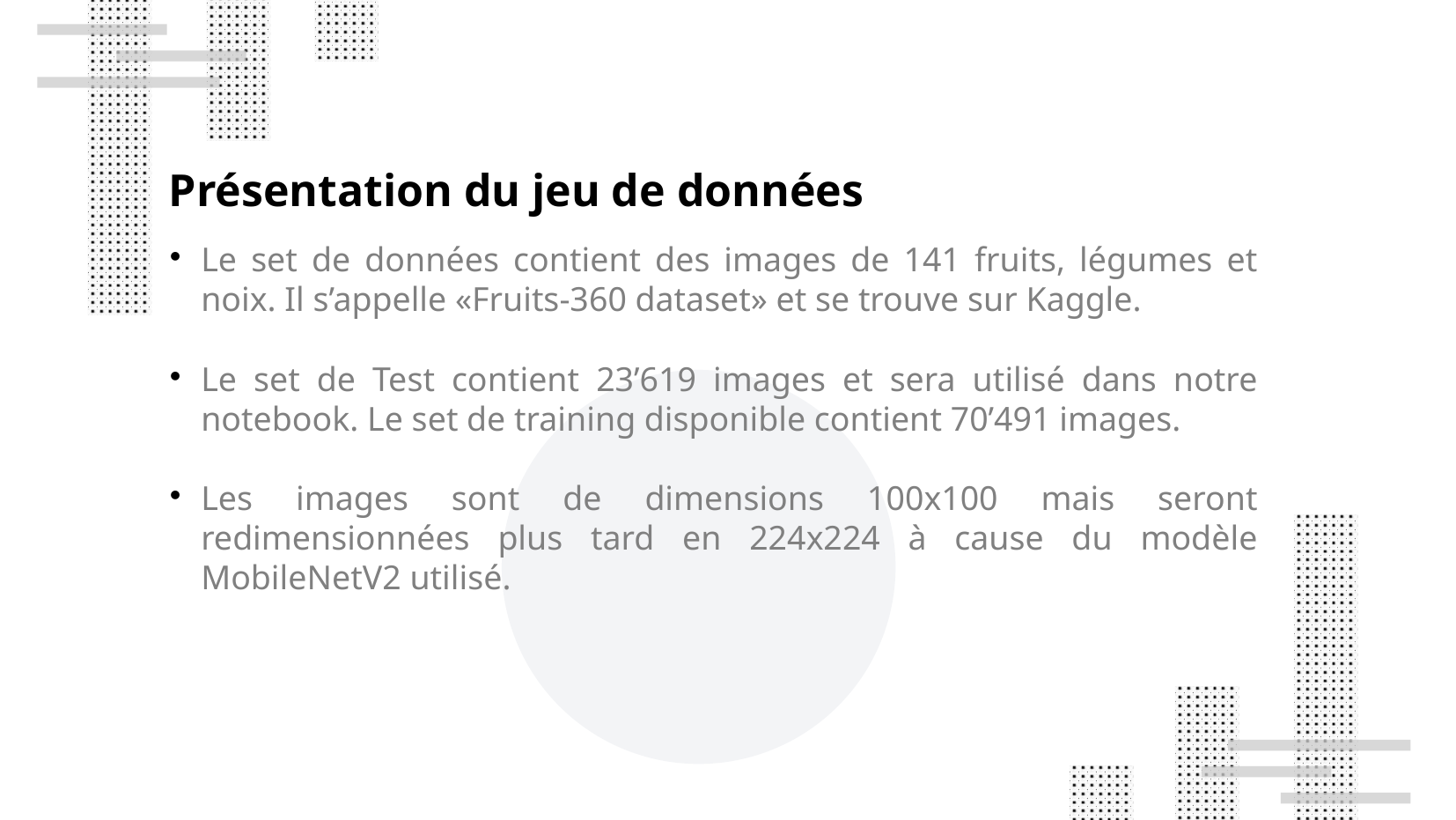

Présentation du jeu de données
Le set de données contient des images de 141 fruits, légumes et noix. Il s’appelle «Fruits-360 dataset» et se trouve sur Kaggle.
Le set de Test contient 23’619 images et sera utilisé dans notre notebook. Le set de training disponible contient 70’491 images.
Les images sont de dimensions 100x100 mais seront redimensionnées plus tard en 224x224 à cause du modèle MobileNetV2 utilisé.